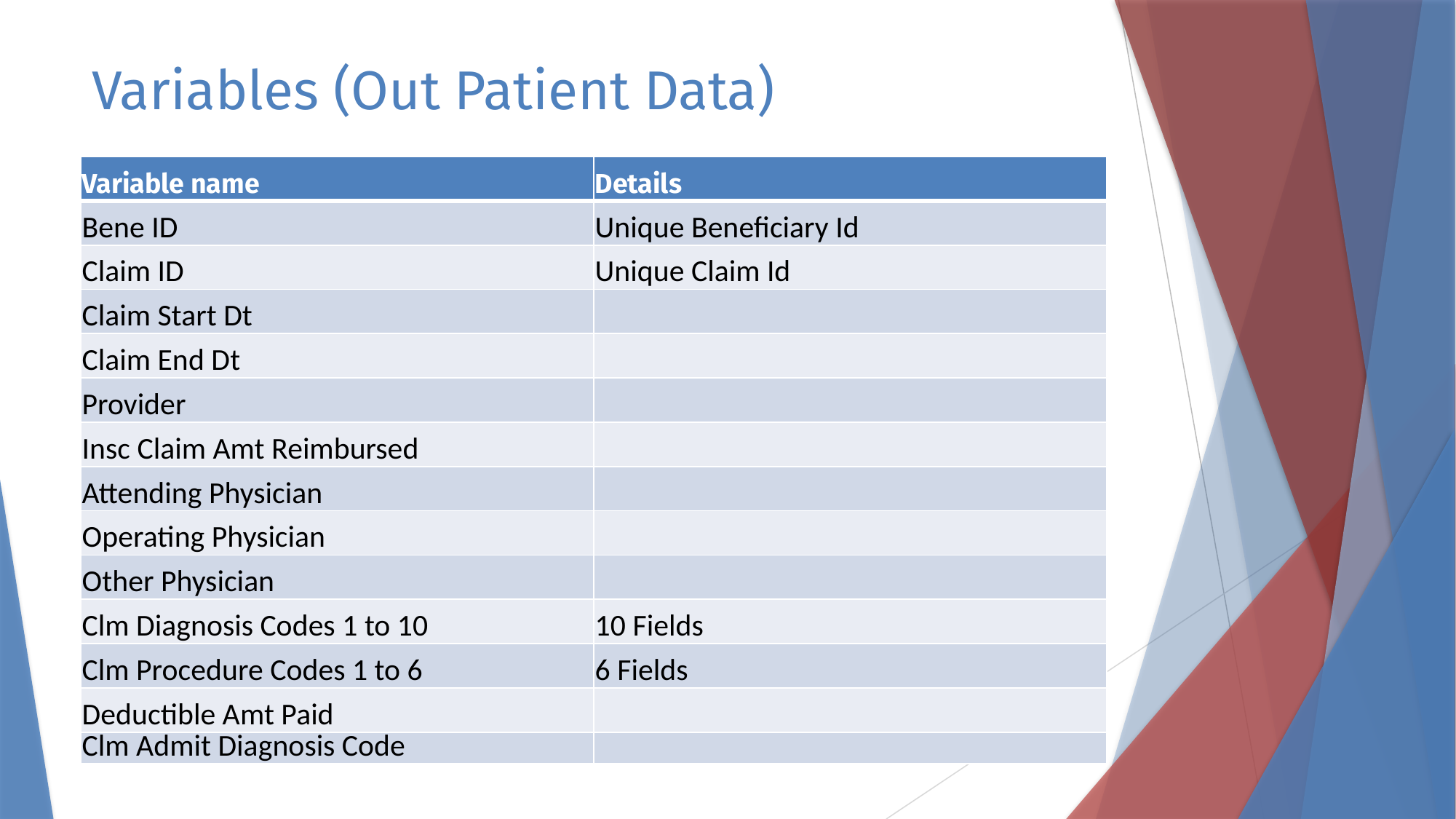

# Variables (Out Patient Data)
| Variable name | Details |
| --- | --- |
| Bene ID | Unique Beneficiary Id |
| Claim ID | Unique Claim Id |
| Claim Start Dt |  |
| Claim End Dt |  |
| Provider |  |
| Insc Claim Amt Reimbursed |  |
| Attending Physician |  |
| Operating Physician |  |
| Other Physician |  |
| Clm Diagnosis Codes 1 to 10 | 10 Fields |
| Clm Procedure Codes 1 to 6 | 6 Fields |
| Deductible Amt Paid |  |
| Clm Admit Diagnosis Code |  |